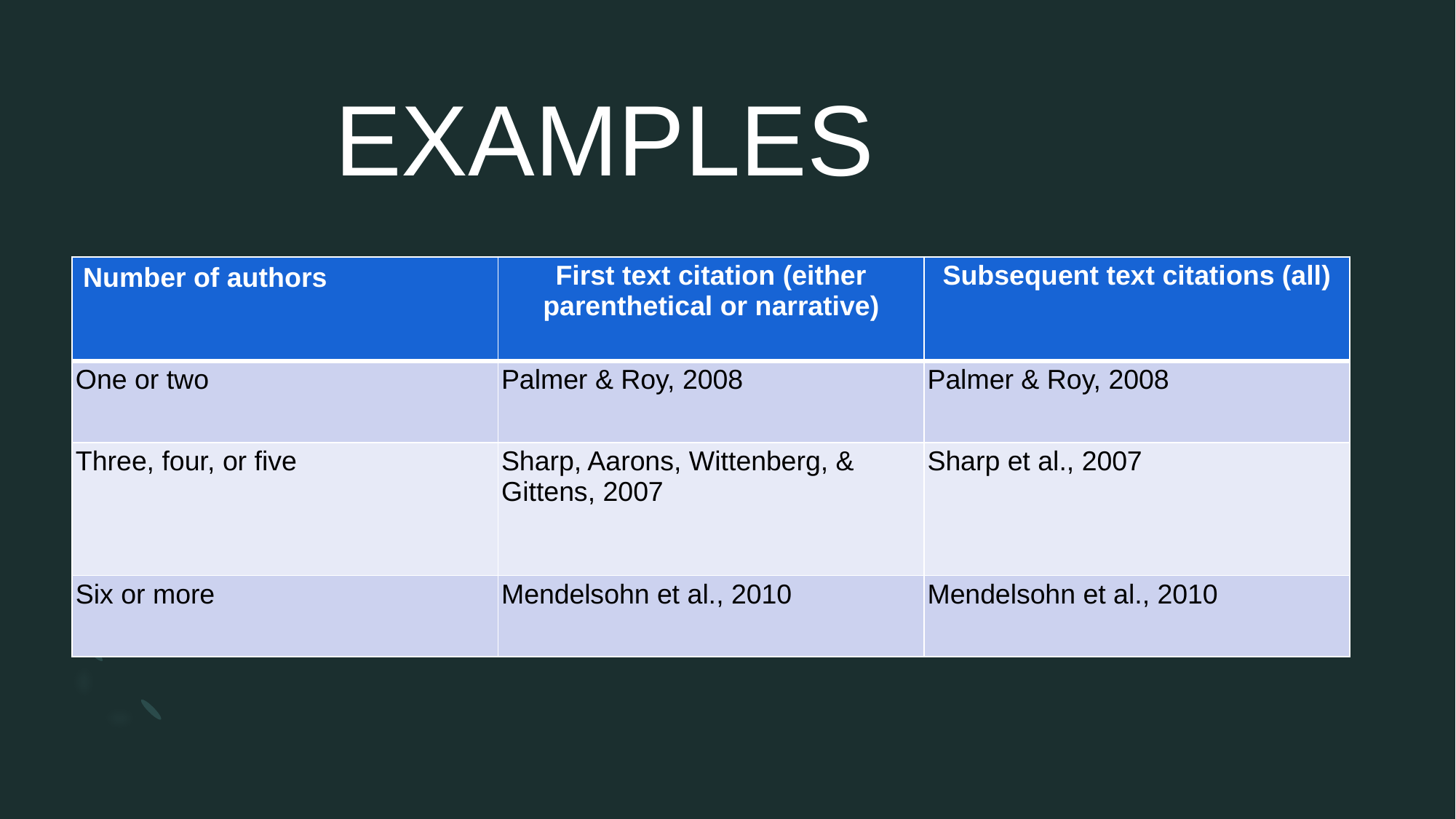

EXAMPLES
| Number of authors | First text citation (either parenthetical or narrative) | Subsequent text citations (all) |
| --- | --- | --- |
| One or two | Palmer & Roy, 2008 | Palmer & Roy, 2008 |
| Three, four, or five | Sharp, Aarons, Wittenberg, & Gittens, 2007 | Sharp et al., 2007 |
| Six or more | Mendelsohn et al., 2010 | Mendelsohn et al., 2010 |